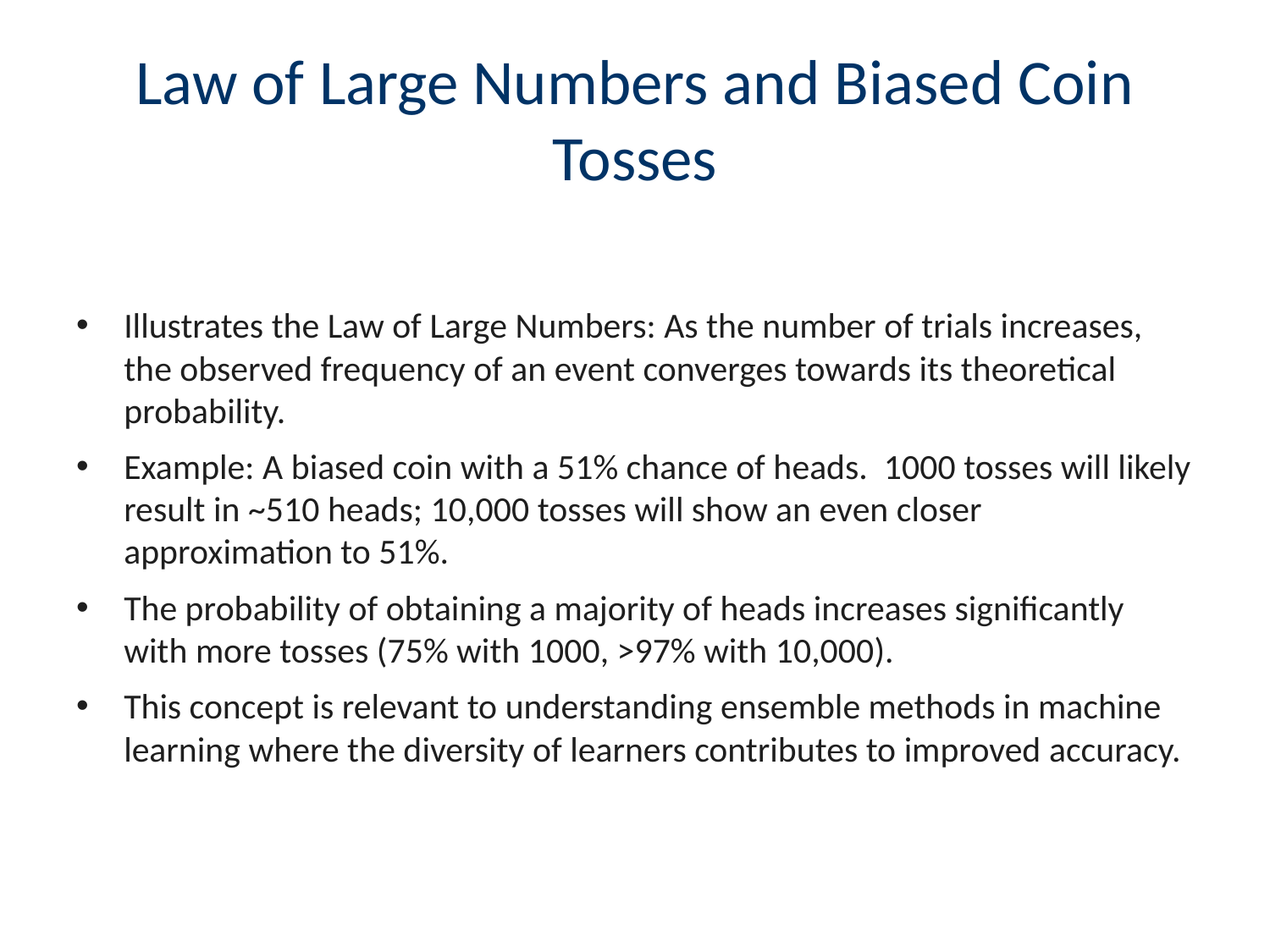

# Law of Large Numbers and Biased Coin Tosses

Illustrates the Law of Large Numbers: As the number of trials increases, the observed frequency of an event converges towards its theoretical probability.
Example: A biased coin with a 51% chance of heads.  1000 tosses will likely result in ~510 heads; 10,000 tosses will show an even closer approximation to 51%.
The probability of obtaining a majority of heads increases significantly with more tosses (75% with 1000, >97% with 10,000).
This concept is relevant to understanding ensemble methods in machine learning where the diversity of learners contributes to improved accuracy.